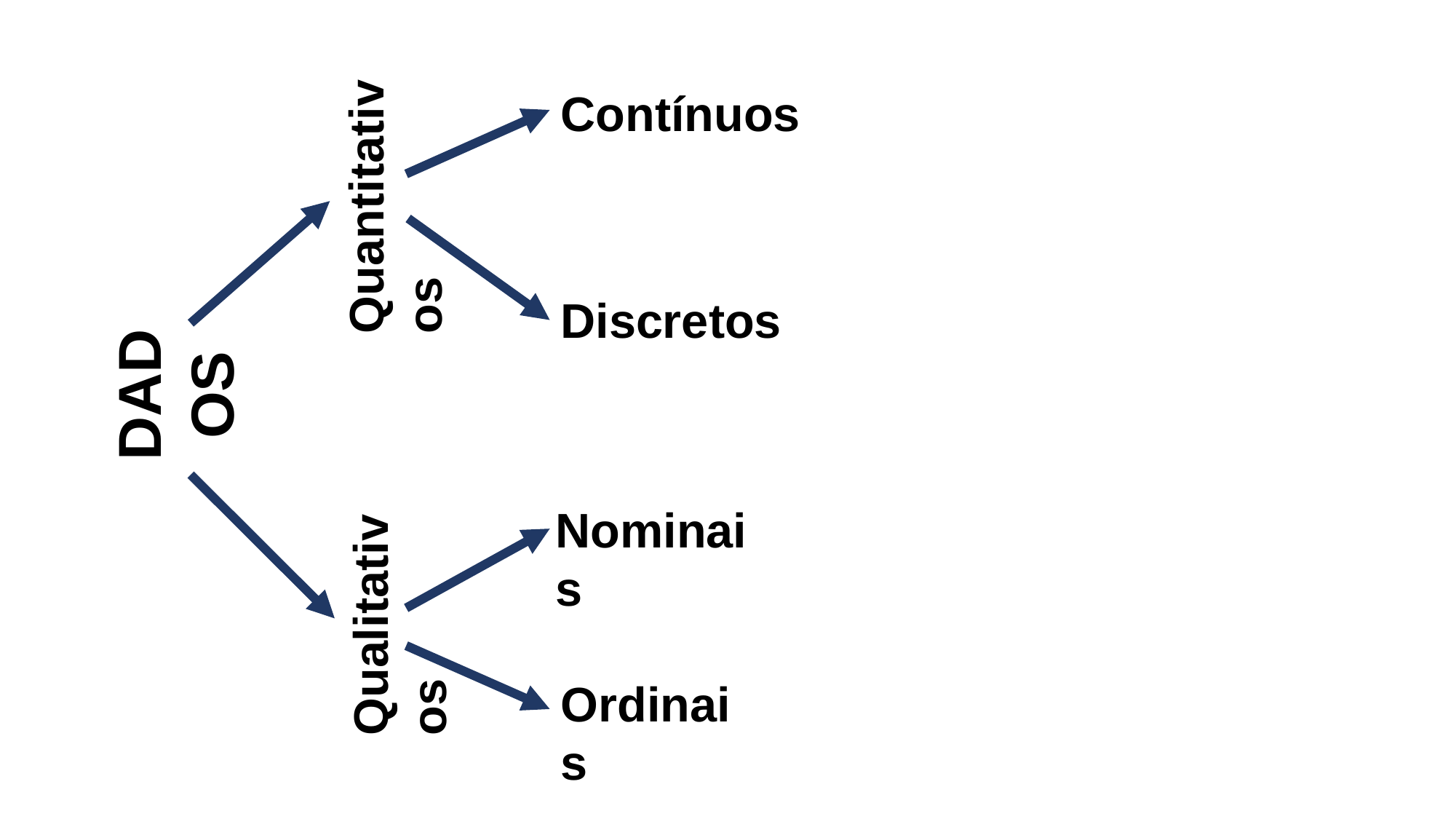

Quantitativos
Contínuos
Discretos
DADOS
Qualitativos
Nominais
Ordinais